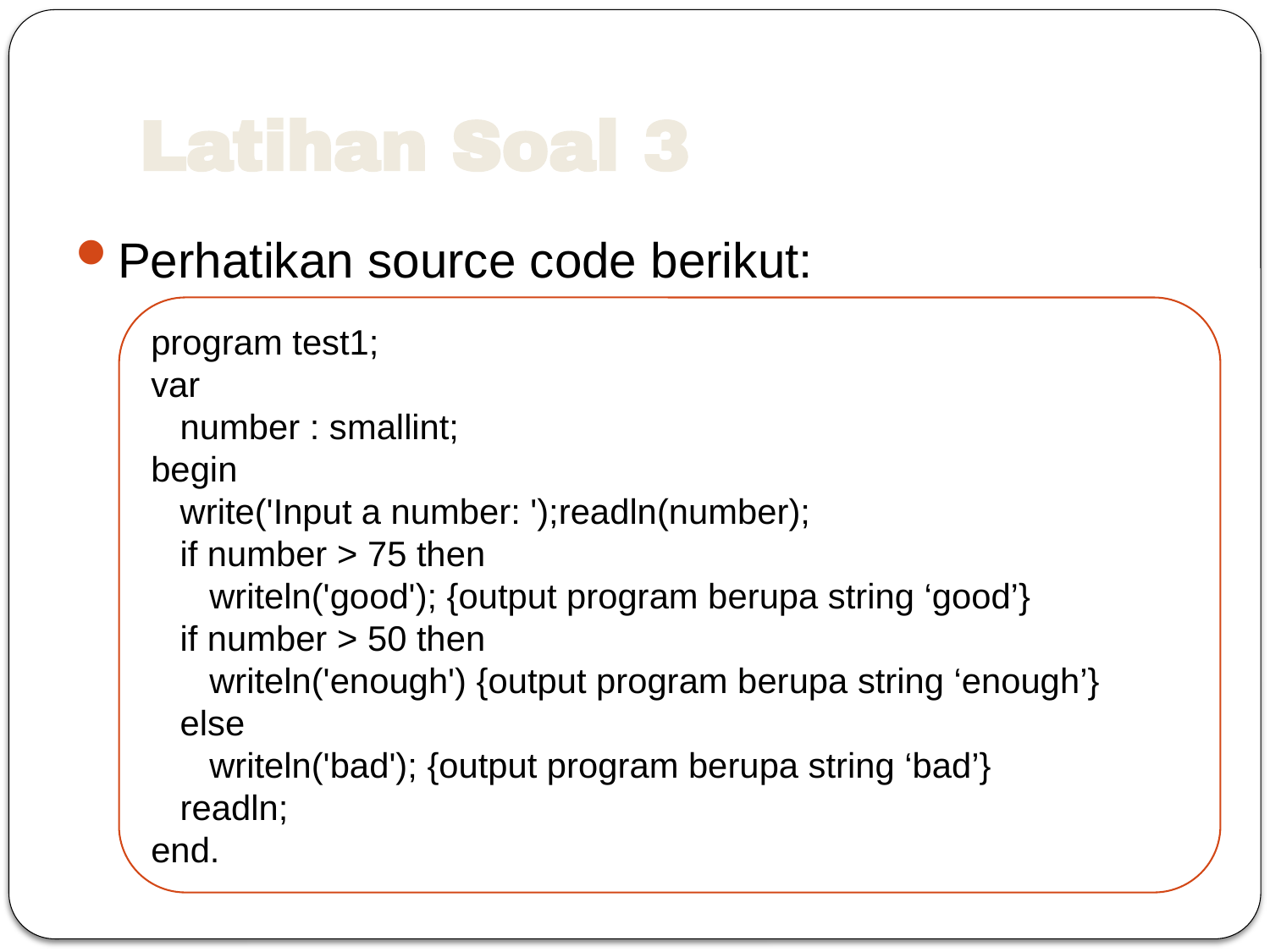

# Latihan Soal 3
Perhatikan source code berikut:

program test1;
var
   number : smallint;
begin
   write('Input a number: ');readln(number);
   if number > 75 then
      writeln('good'); {output program berupa string ‘good’}
   if number > 50 then
      writeln('enough') {output program berupa string ‘enough’}
   else
      writeln('bad'); {output program berupa string ‘bad’}
   readln;
end.